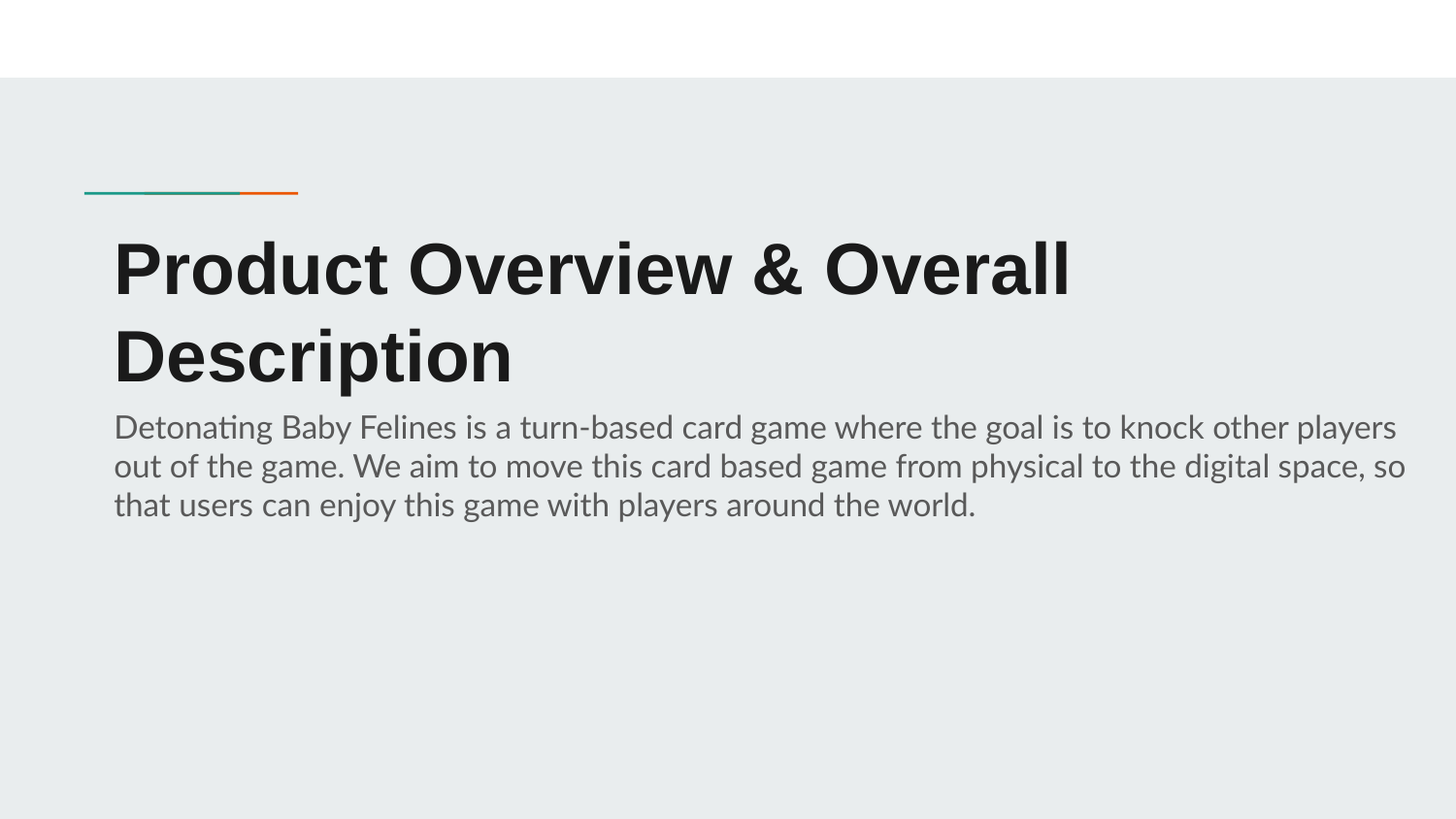

# Product Overview & Overall Description
Detonating Baby Felines is a turn-based card game where the goal is to knock other players out of the game. We aim to move this card based game from physical to the digital space, so that users can enjoy this game with players around the world.